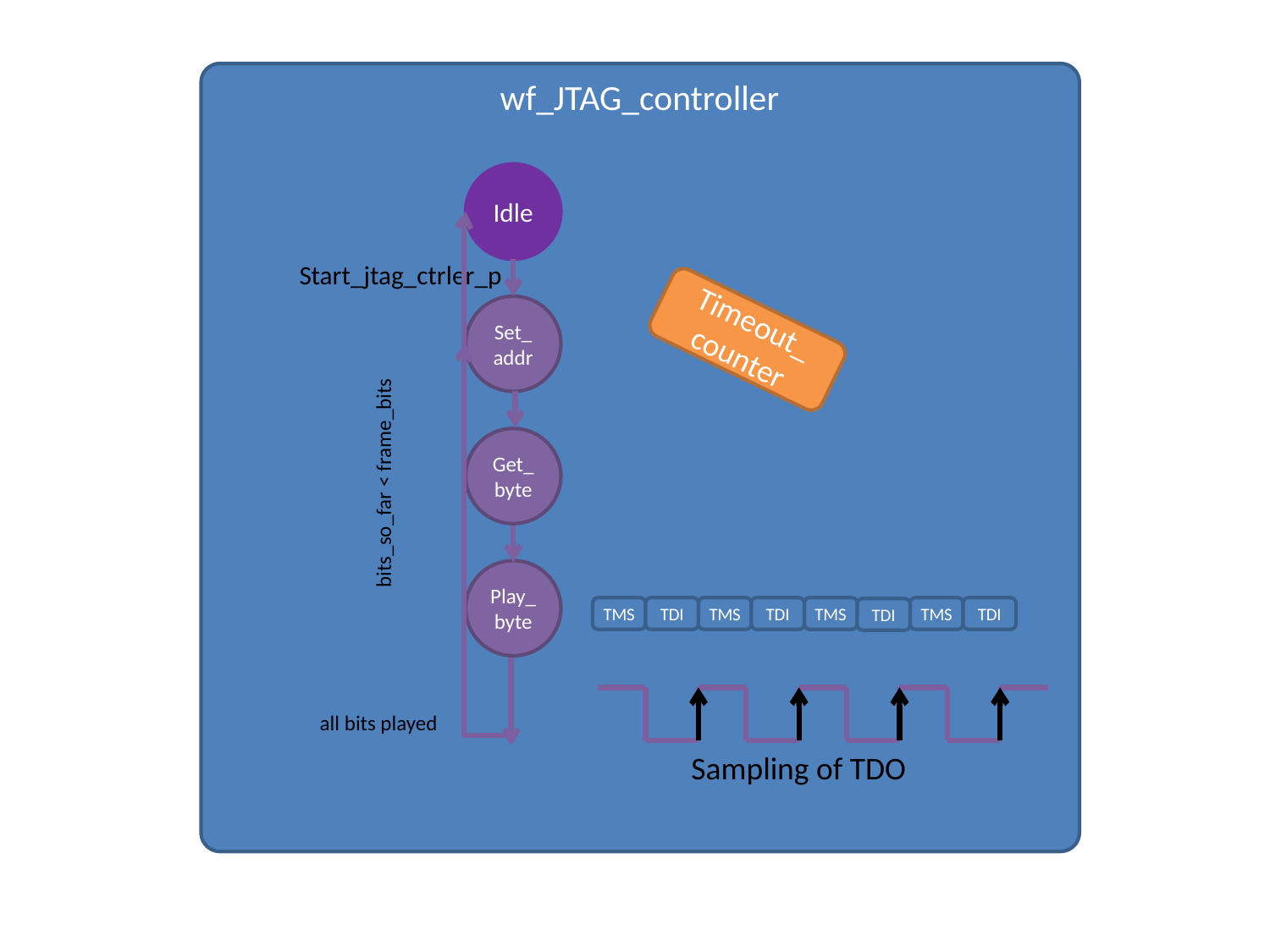

wf_JTAG_controller
Idle
Start_jtag_ctrler_p
Set_
addr
Timeout_
counter
Get_
byte
bits_so_far < frame_bits
Play_
byte
TMS
TDI
TMS
TDI
TMS
TMS
TDI
TDI
all bits played
Sampling of TDO